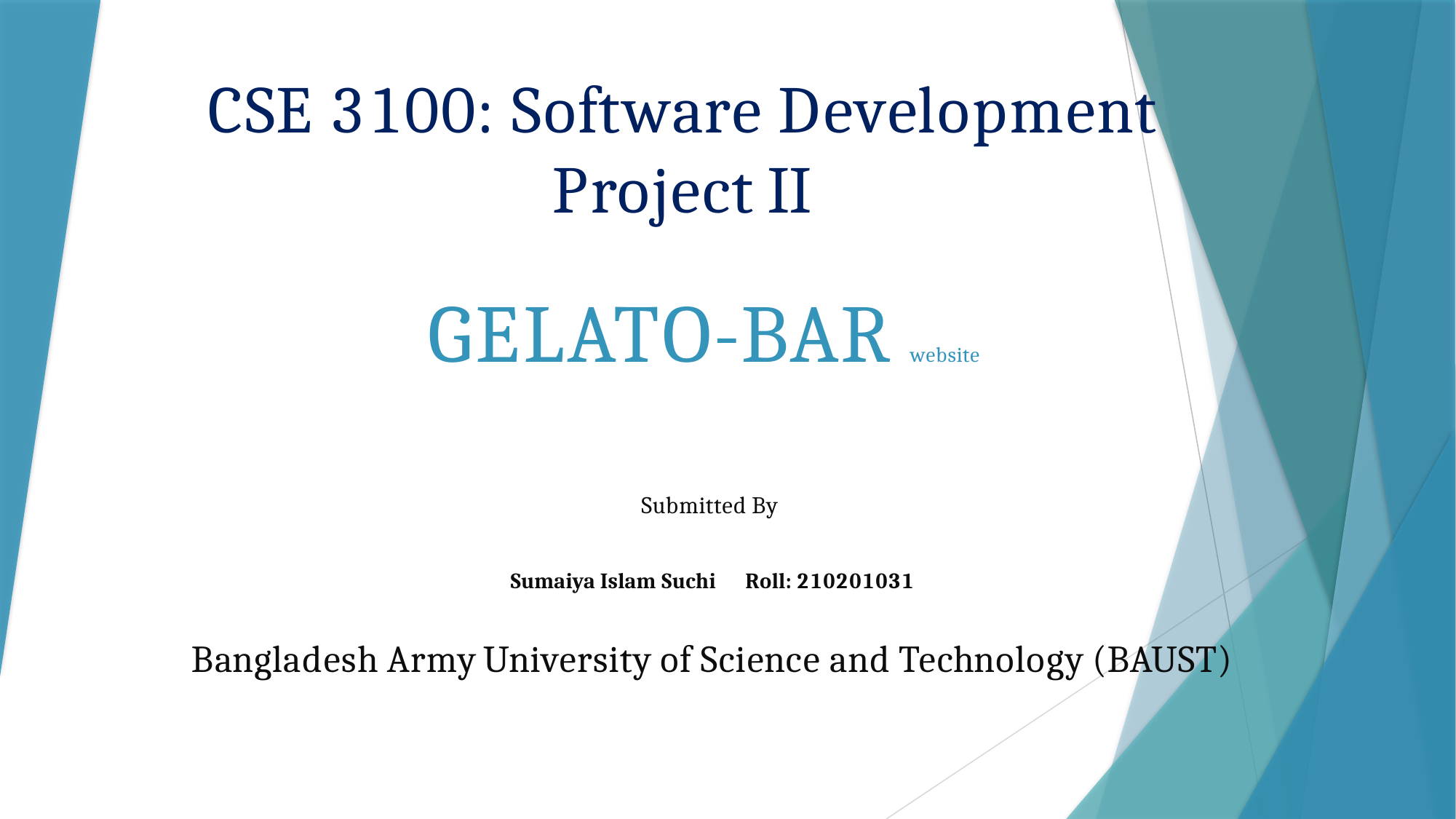

CSE 3100: Software Development Project II
# GELATO-BAR website
Submitted By

Sumaiya Islam Suchi      Roll: 210201031

Bangladesh Army University of Science and Technology (BAUST)